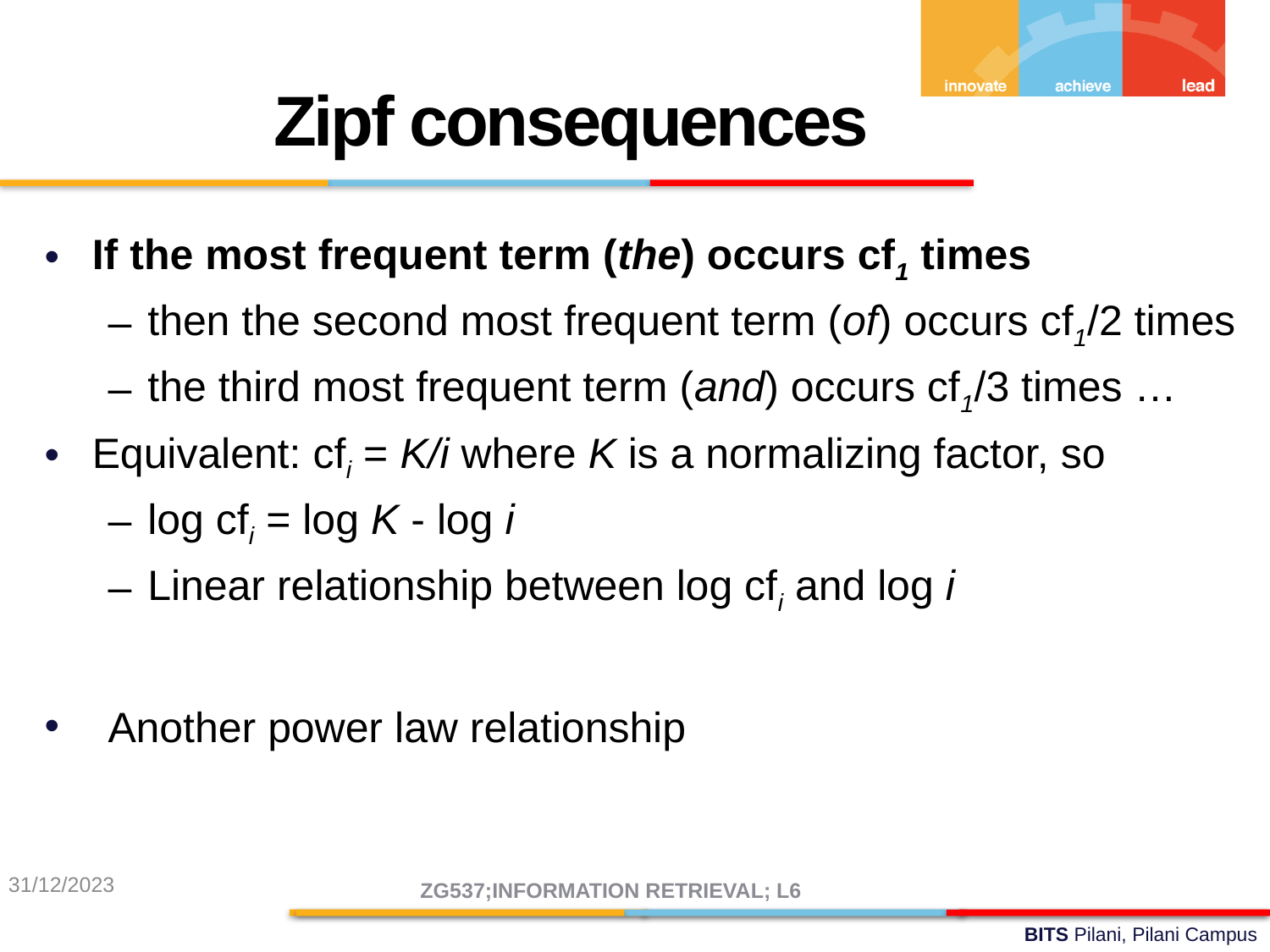

Zipf consequences
If the most frequent term (the) occurs cf1 times
then the second most frequent term (of) occurs cf1/2 times
the third most frequent term (and) occurs cf1/3 times …
Equivalent: cfi = K/i where K is a normalizing factor, so
log cfi = log K - log i
Linear relationship between log cfi and log i

Another power law relationship
31/12/2023
ZG537;INFORMATION RETRIEVAL; L6